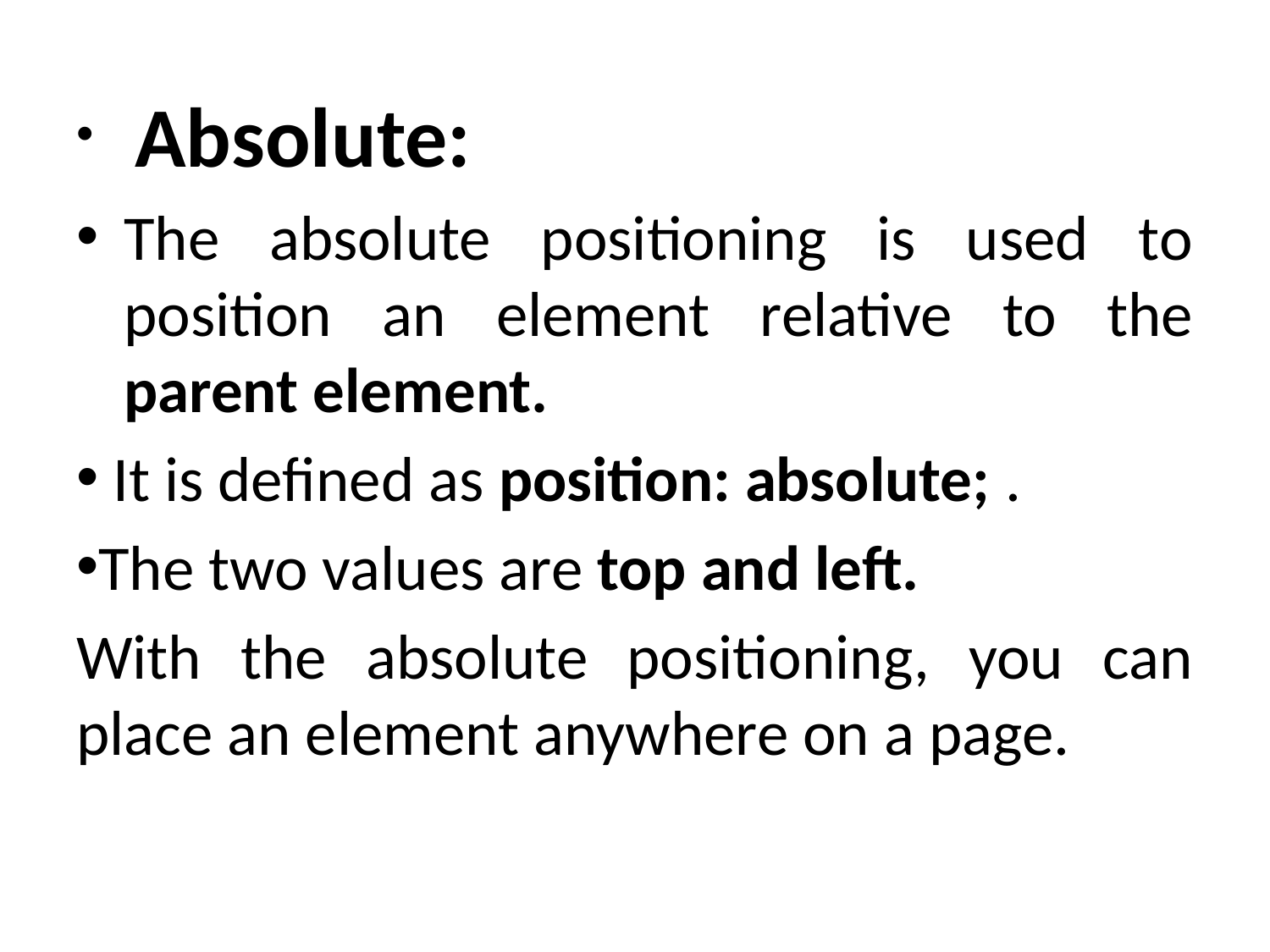

Absolute:
The absolute positioning is used to position an element relative to the parent element.
 It is defined as position: absolute; .
The two values are top and left.
With the absolute positioning, you can place an element anywhere on a page.